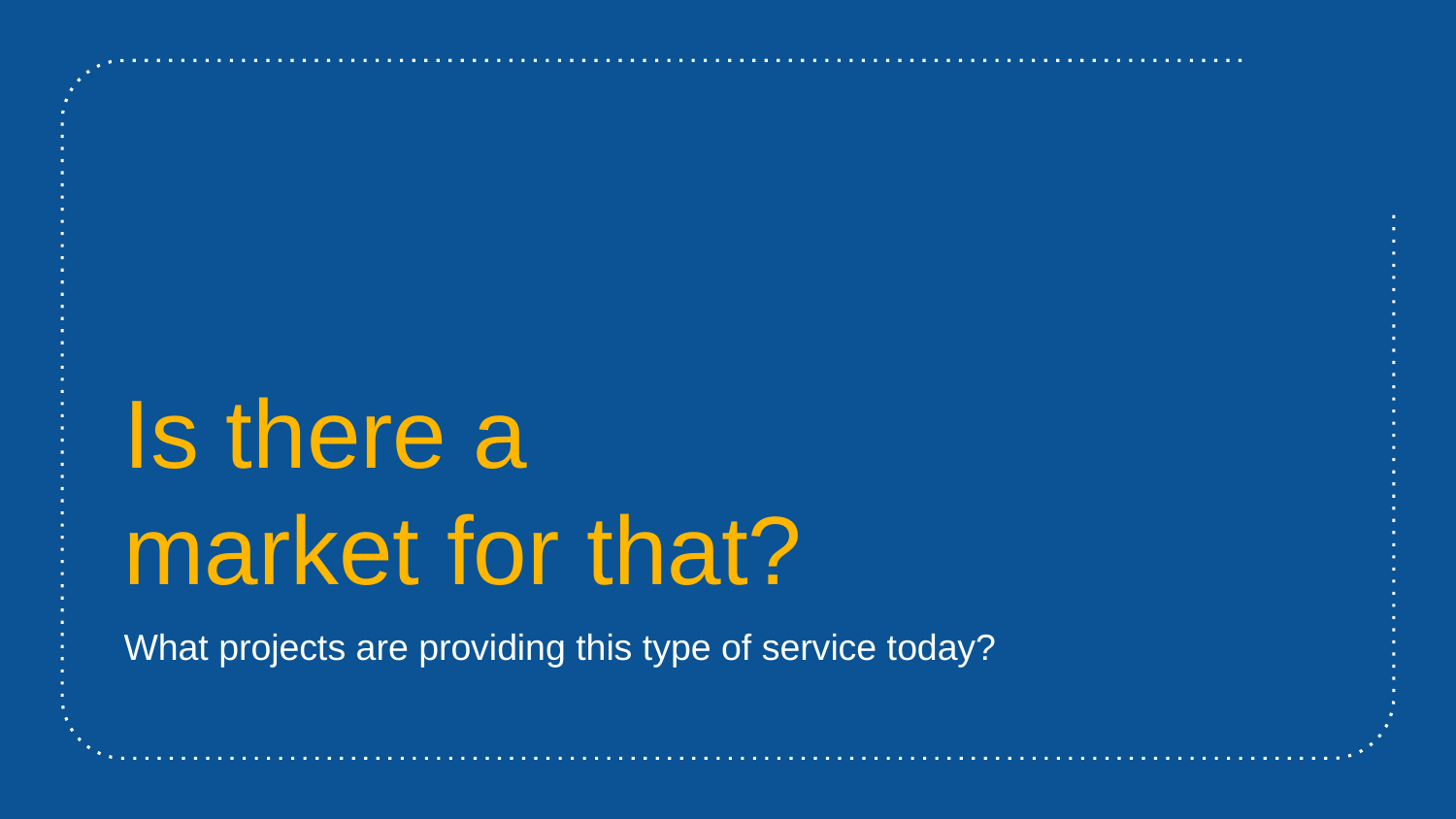

# Is there a
market for that?
What projects are providing this type of service today?